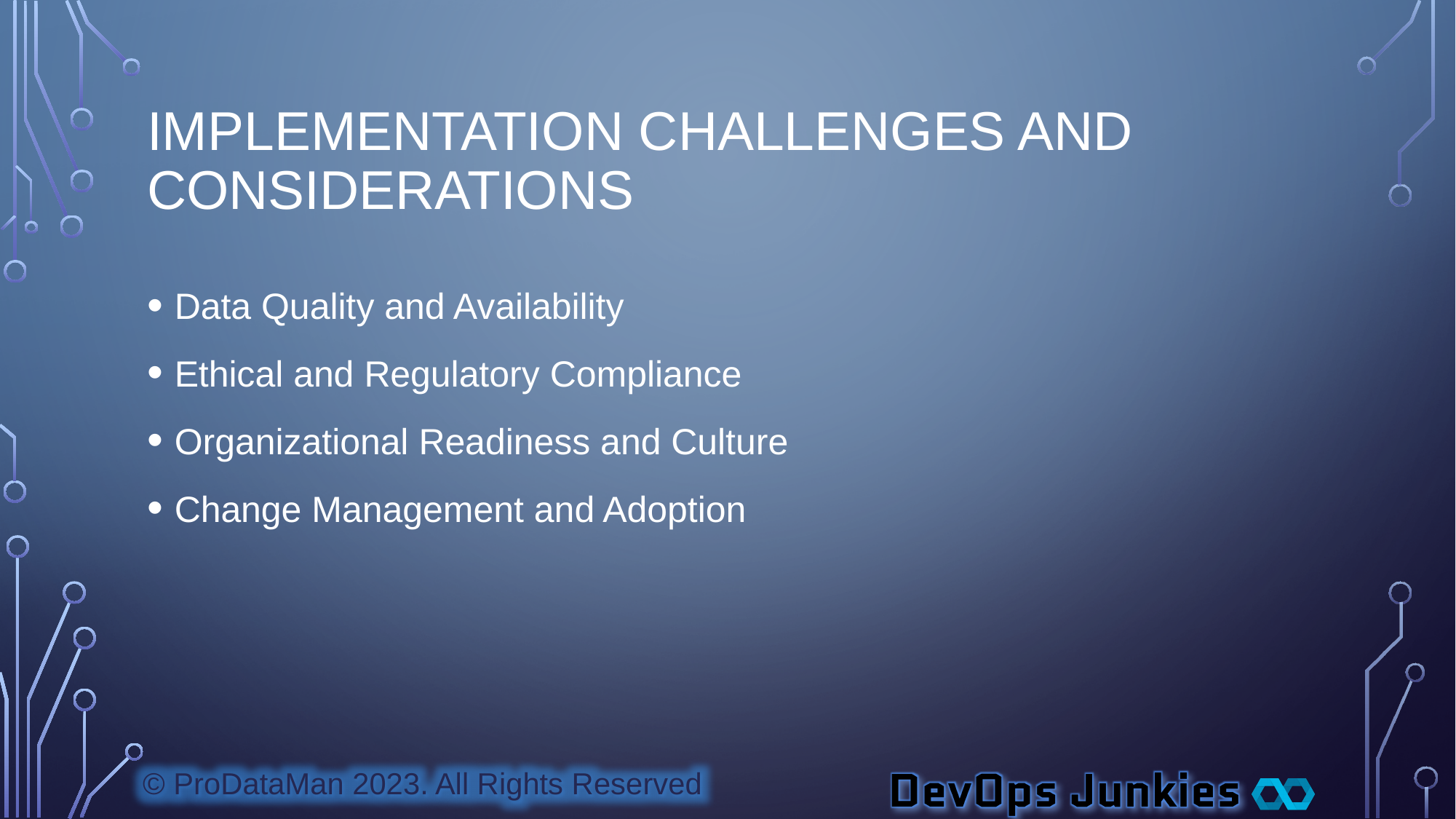

# Implementation Challenges and Considerations
Data Quality and Availability
Ethical and Regulatory Compliance
Organizational Readiness and Culture
Change Management and Adoption